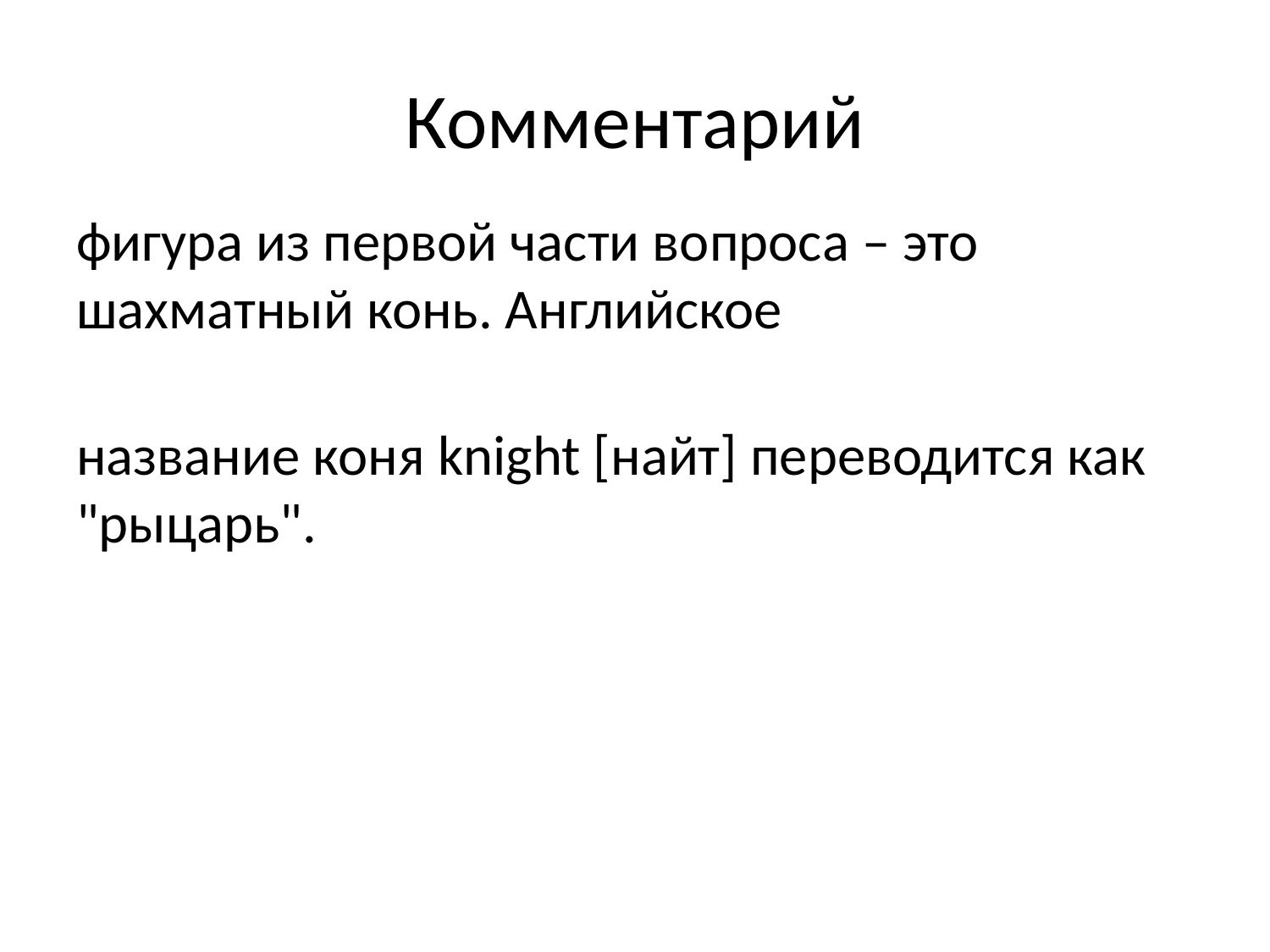

# Комментарий
фигура из первой части вопроса – это шахматный конь. Английское
название коня knight [найт] переводится как "рыцарь".